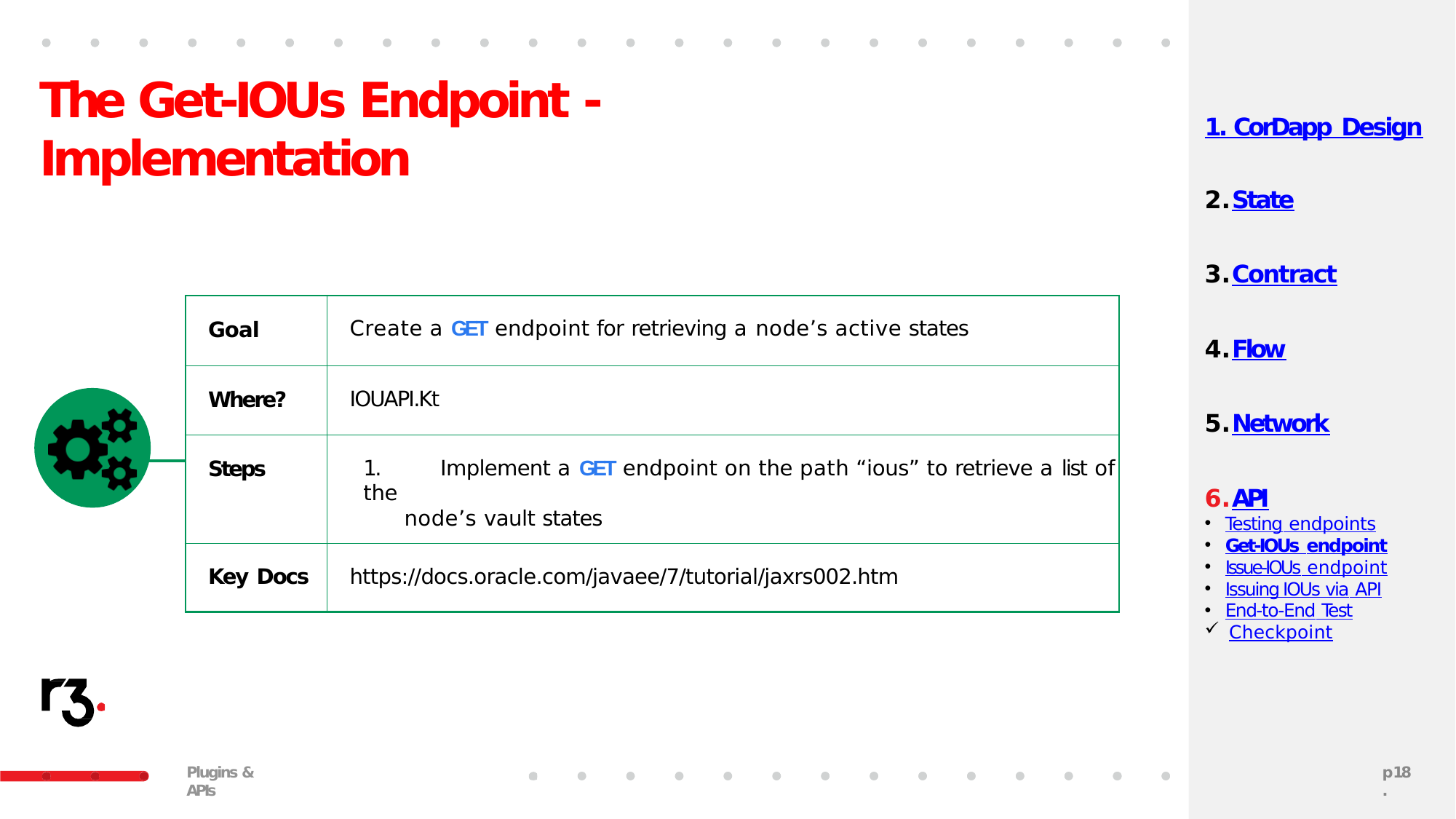

# The Get-IOUs Endpoint - Implementation
1. CorDapp Design
State

Contract

Flow

Network

API
Testing endpoints
Get-IOUs endpoint
Issue-IOUs endpoint
Issuing IOUs via API
End-to-End Test
Checkpoint
|  | Goal | Create a GET endpoint for retrieving a node’s active states |
| --- | --- | --- |
|  | Where? | IOUAPI.Kt |
|  | Steps | 1. Implement a GET endpoint on the path “ious” to retrieve a list of the node’s vault states |
|  |  |  |
|  | Key Docs | https://docs.oracle.com/javaee/7/tutorial/jaxrs002.htm |

Plugins & APIs
p18.